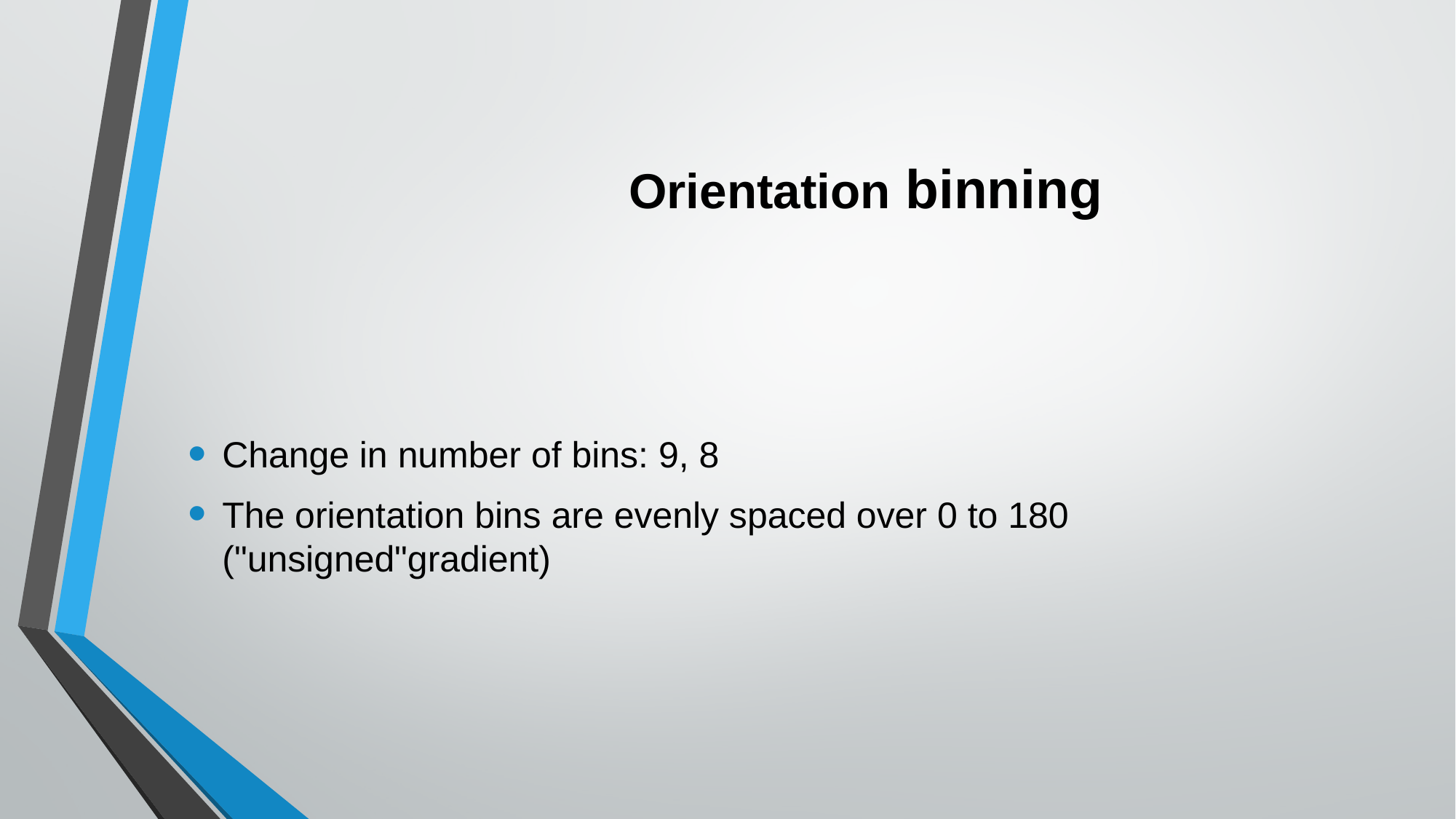

# Orientation binning
Change in number of bins: 9, 8
The orientation bins are evenly spaced over 0 to 180  ("unsigned"gradient)